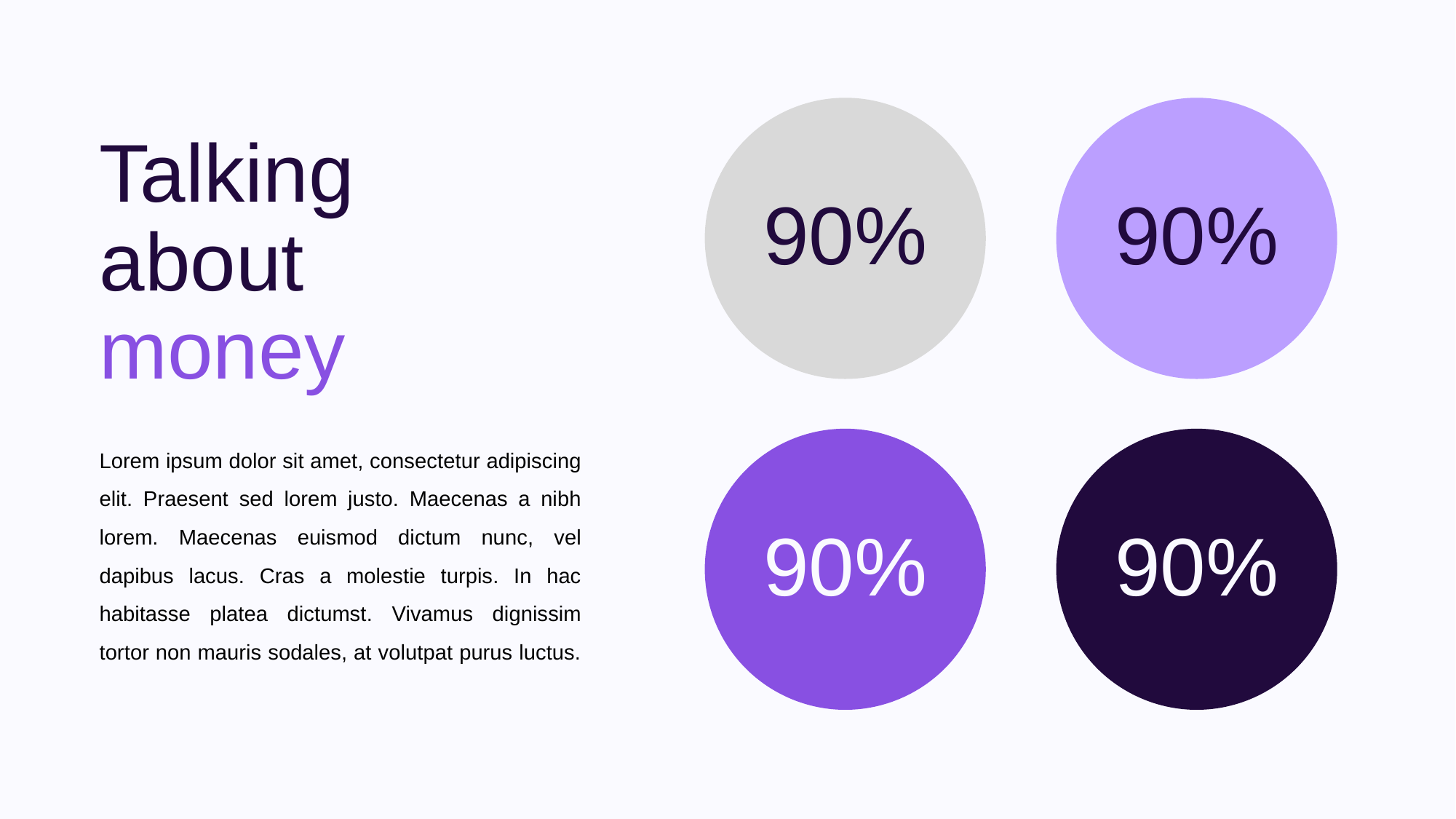

# Talking about money
90%
90%
Lorem ipsum dolor sit amet, consectetur adipiscing elit. Praesent sed lorem justo. Maecenas a nibh lorem. Maecenas euismod dictum nunc, vel dapibus lacus. Cras a molestie turpis. In hac habitasse platea dictumst. Vivamus dignissim tortor non mauris sodales, at volutpat purus luctus.

90%
90%